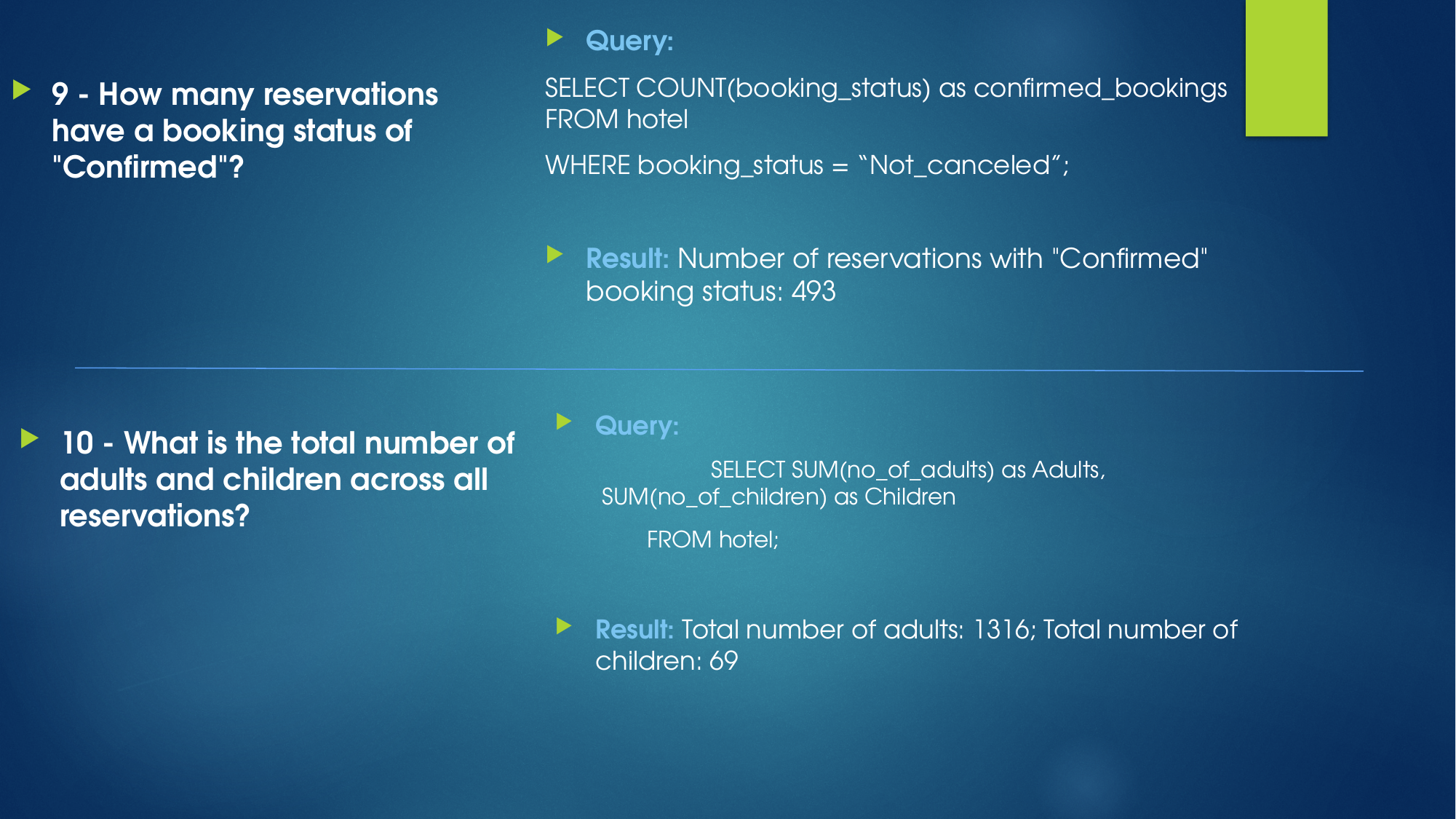

Query:
SELECT COUNT(booking_status) as confirmed_bookings FROM hotel
WHERE booking_status = “Not_canceled”;

Result: Number of reservations with "Confirmed" booking status: 493
9 - How many reservations have a booking status of "Confirmed"?
Query:
	SELECT SUM(no_of_adults) as Adults, 	SUM(no_of_children) as Children
       FROM hotel;

Result: Total number of adults: 1316; Total number of children: 69
10 - What is the total number of adults and children across all reservations?